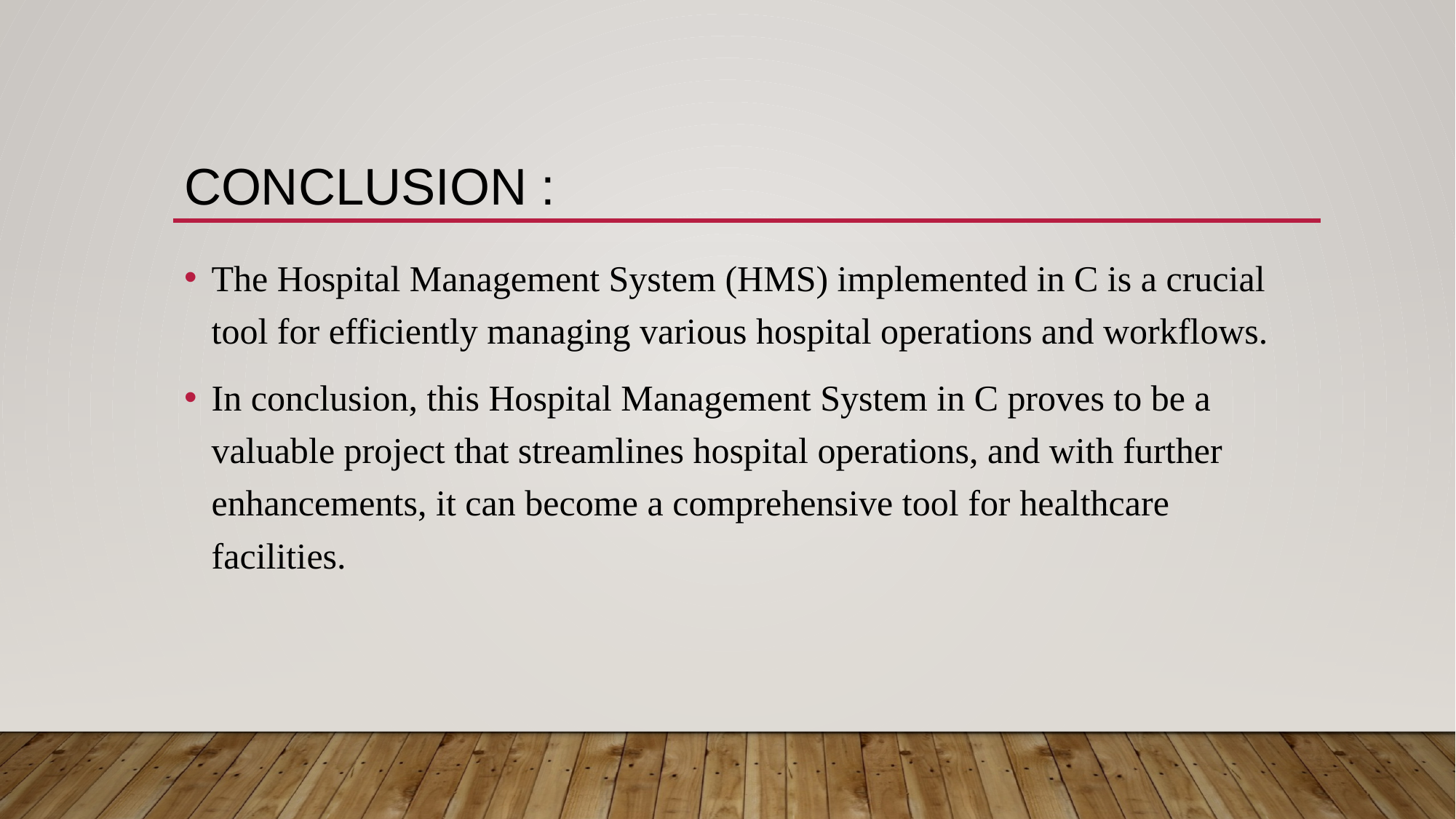

# CONCLUSION :
The Hospital Management System (HMS) implemented in C is a crucial tool for efficiently managing various hospital operations and workflows.
In conclusion, this Hospital Management System in C proves to be a valuable project that streamlines hospital operations, and with further enhancements, it can become a comprehensive tool for healthcare facilities.